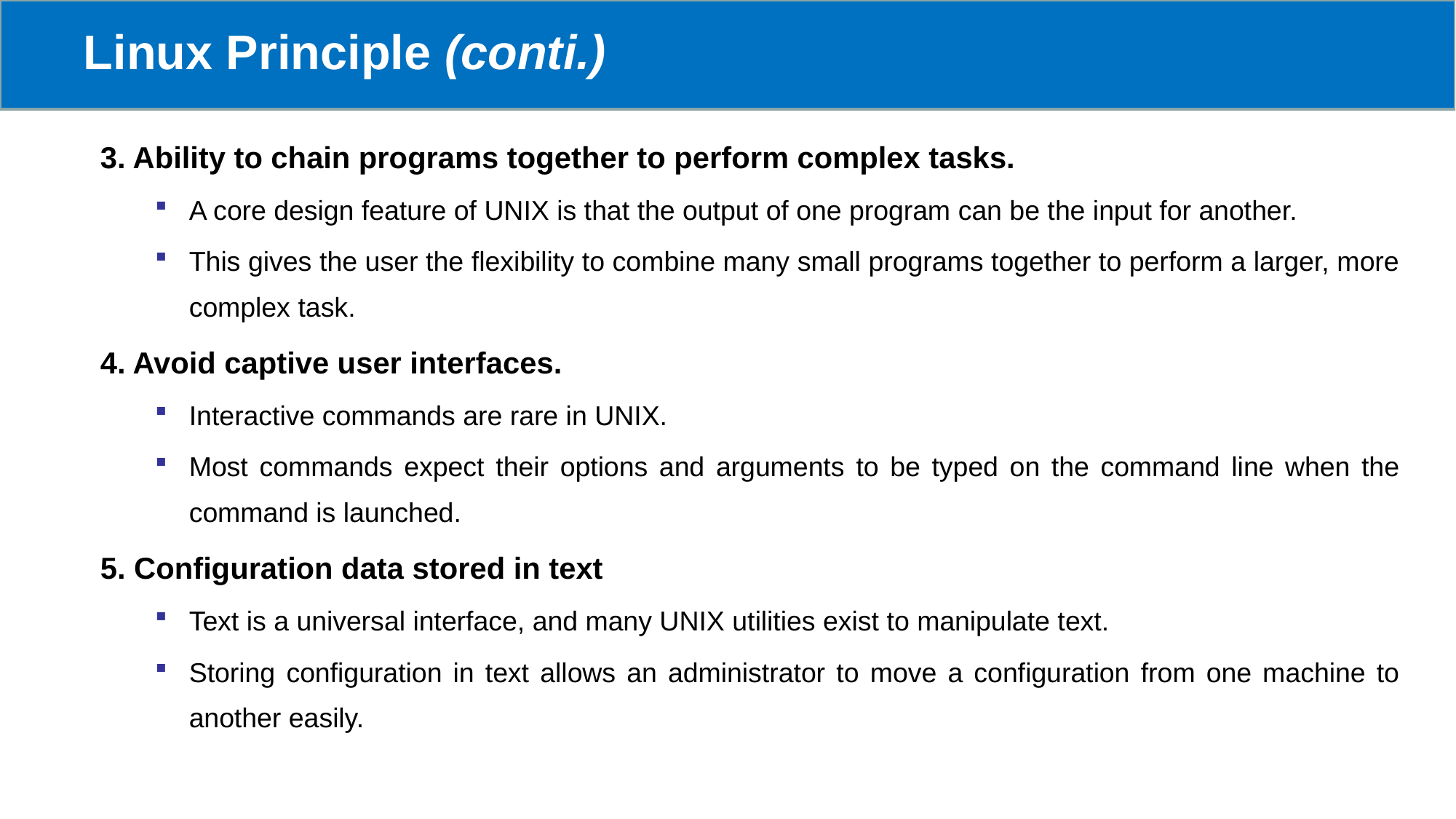

# Linux Principle (conti.)
3. Ability to chain programs together to perform complex tasks.
A core design feature of UNIX is that the output of one program can be the input for another.
This gives the user the flexibility to combine many small programs together to perform a larger, more complex task.
4. Avoid captive user interfaces.
Interactive commands are rare in UNIX.
Most commands expect their options and arguments to be typed on the command line when the command is launched.
5. Configuration data stored in text
Text is a universal interface, and many UNIX utilities exist to manipulate text.
Storing configuration in text allows an administrator to move a configuration from one machine to another easily.